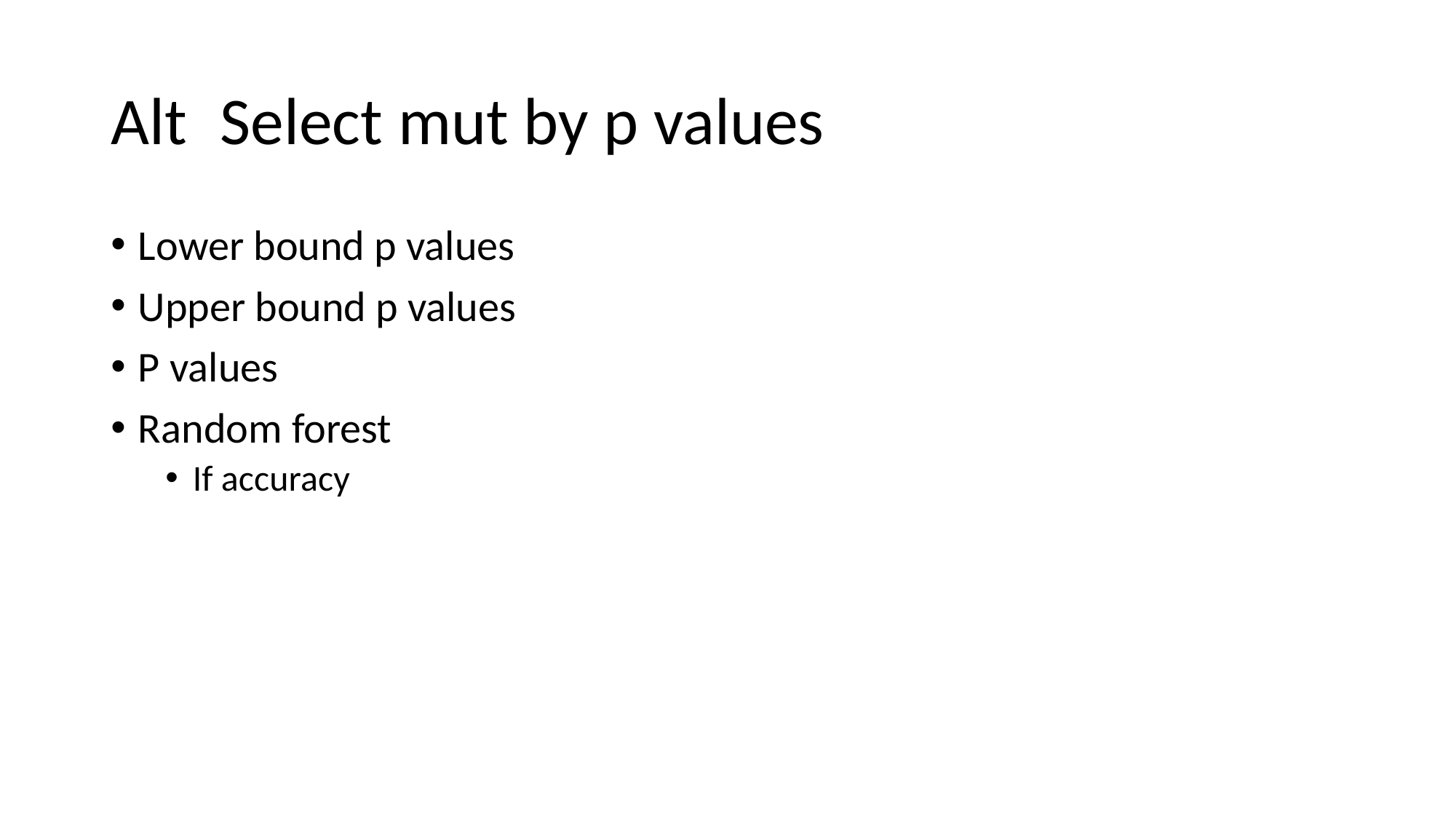

# Alt	Select mut by p values
Lower bound p values
Upper bound p values
P values
Random forest
If accuracy